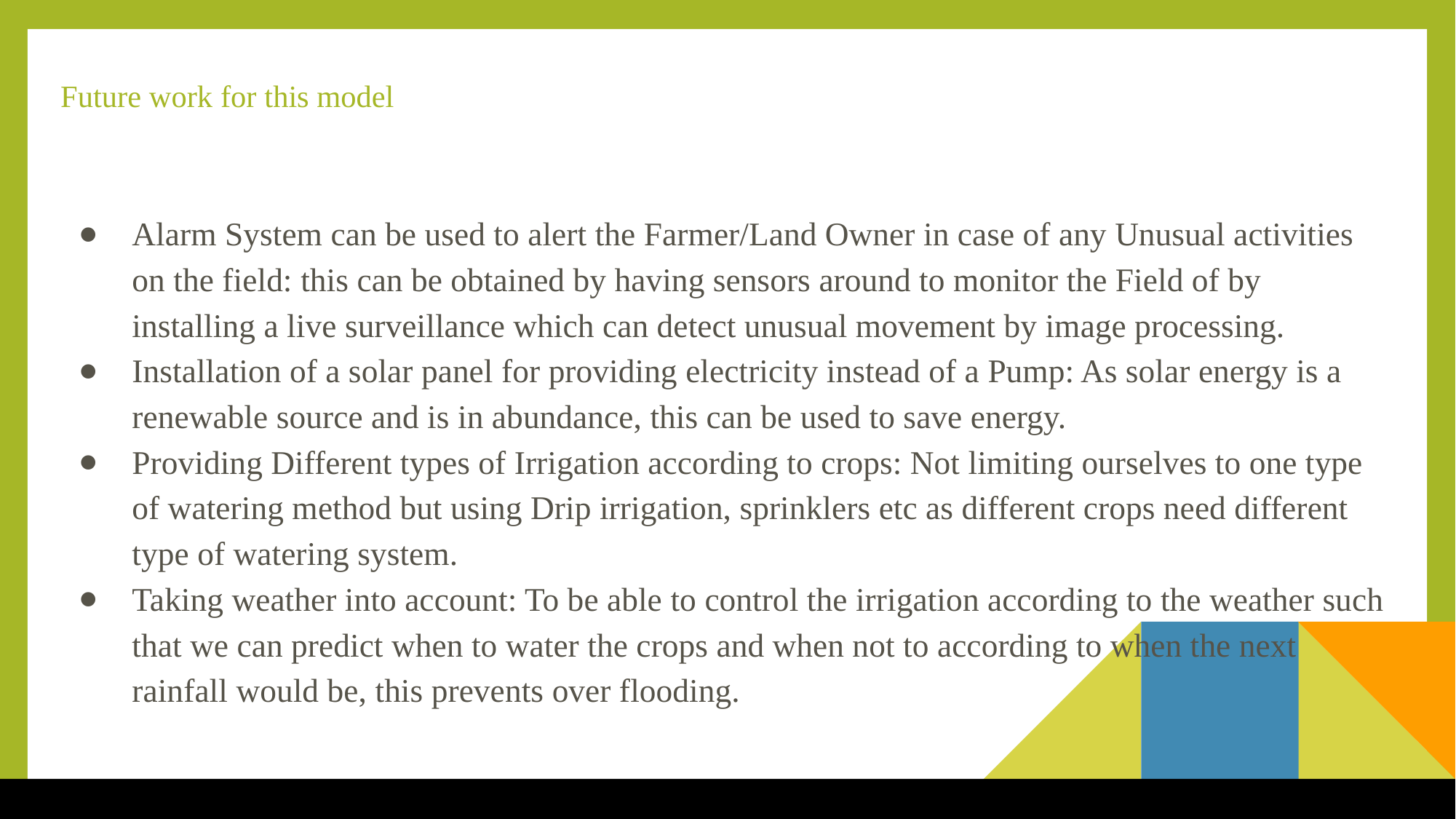

# Future work for this model
Alarm System can be used to alert the Farmer/Land Owner in case of any Unusual activities on the field: this can be obtained by having sensors around to monitor the Field of by installing a live surveillance which can detect unusual movement by image processing.
Installation of a solar panel for providing electricity instead of a Pump: As solar energy is a renewable source and is in abundance, this can be used to save energy.
Providing Different types of Irrigation according to crops: Not limiting ourselves to one type of watering method but using Drip irrigation, sprinklers etc as different crops need different type of watering system.
Taking weather into account: To be able to control the irrigation according to the weather such that we can predict when to water the crops and when not to according to when the next rainfall would be, this prevents over flooding.